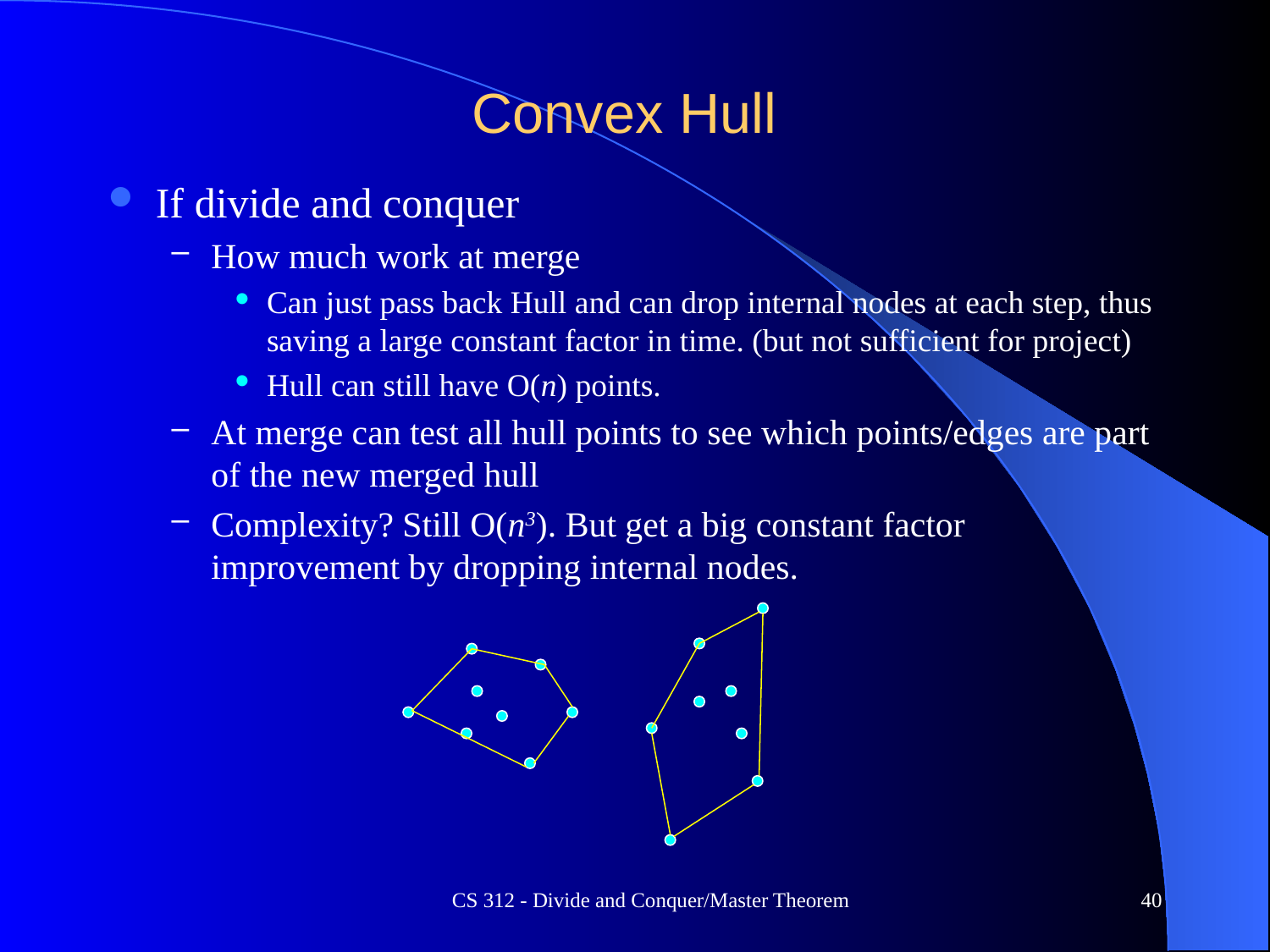

# Convex Hull
If divide and conquer
How much work at merge
Can just pass back Hull and can drop internal nodes at each step, thus saving a large constant factor in time. (but not sufficient for project)
Hull can still have O(n) points.
At merge can test all hull points to see which points/edges are part of the new merged hull
Complexity? Still O(n3). But get a big constant factor improvement by dropping internal nodes.

CS 312 - Divide and Conquer/Master Theorem
40